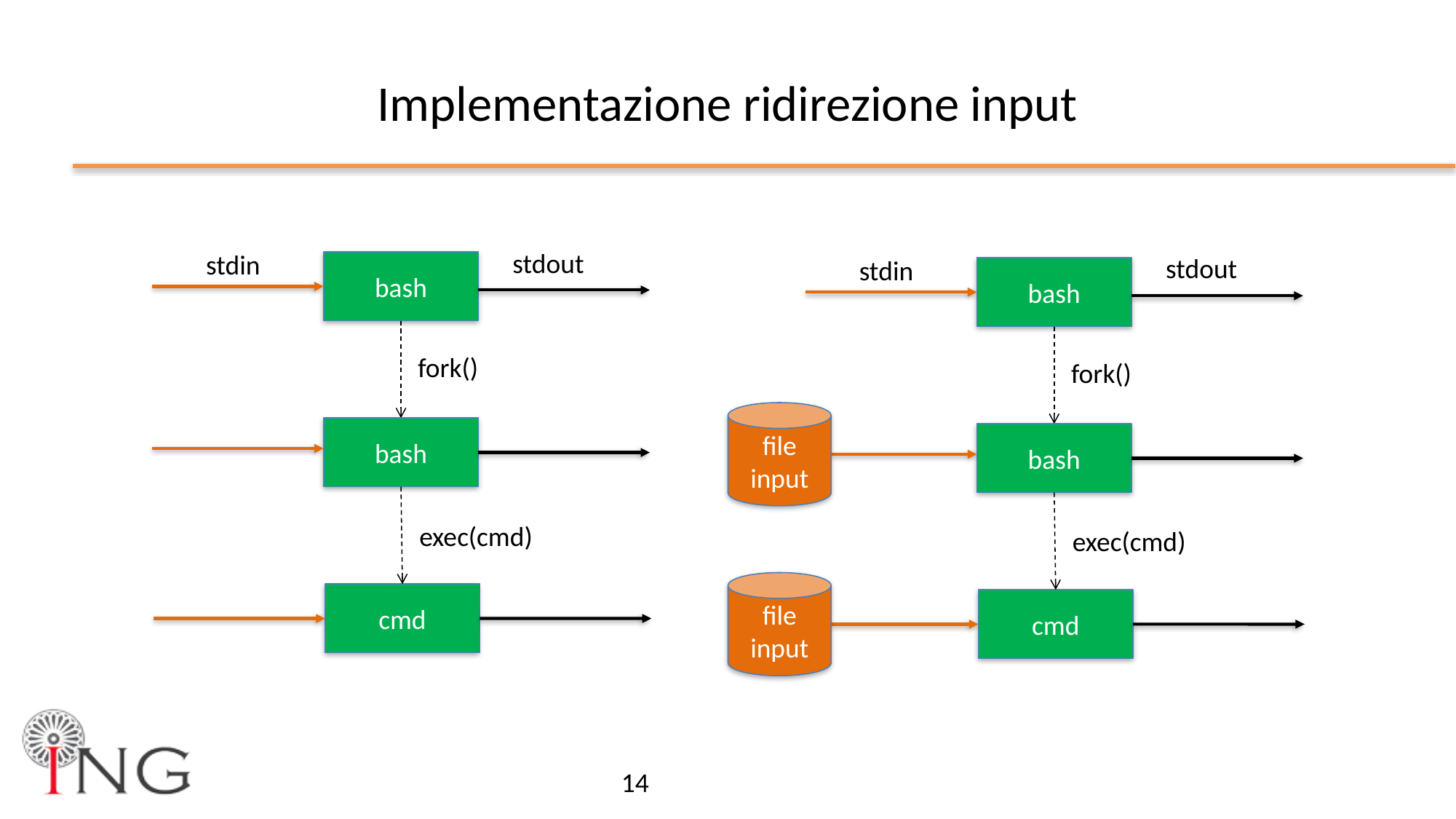

# Implementazione ridirezione input
stdout
stdin
stdout
stdin
bash
bash
fork()
fork()
file
input
bash
bash
exec(cmd)
exec(cmd)
file
input
cmd
cmd
14